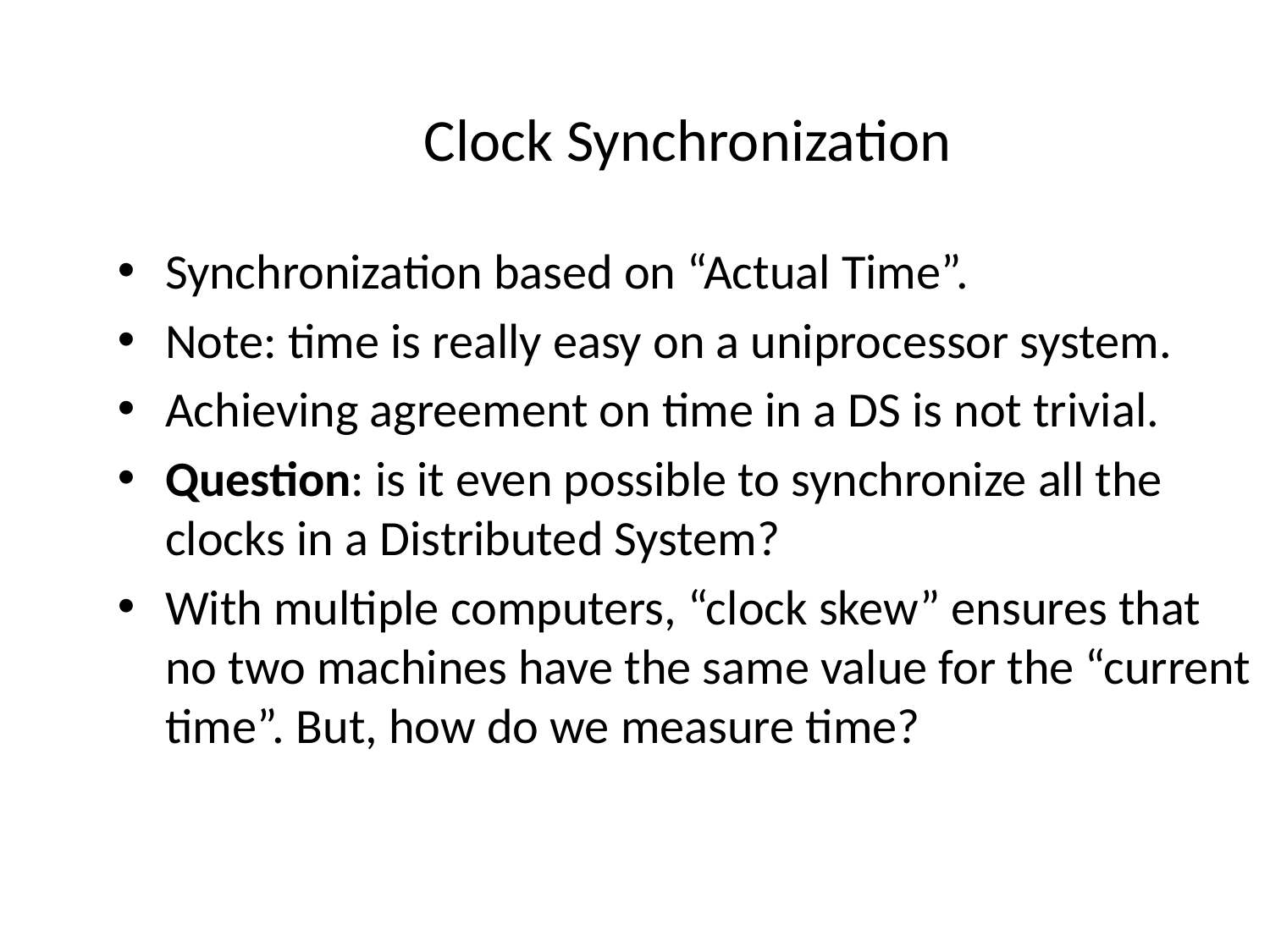

# Clock Synchronization
Synchronization based on “Actual Time”.
Note: time is really easy on a uniprocessor system.
Achieving agreement on time in a DS is not trivial.
Question: is it even possible to synchronize all the clocks in a Distributed System?
With multiple computers, “clock skew” ensures that
no two machines have the same value for the “current time”. But, how do we measure time?